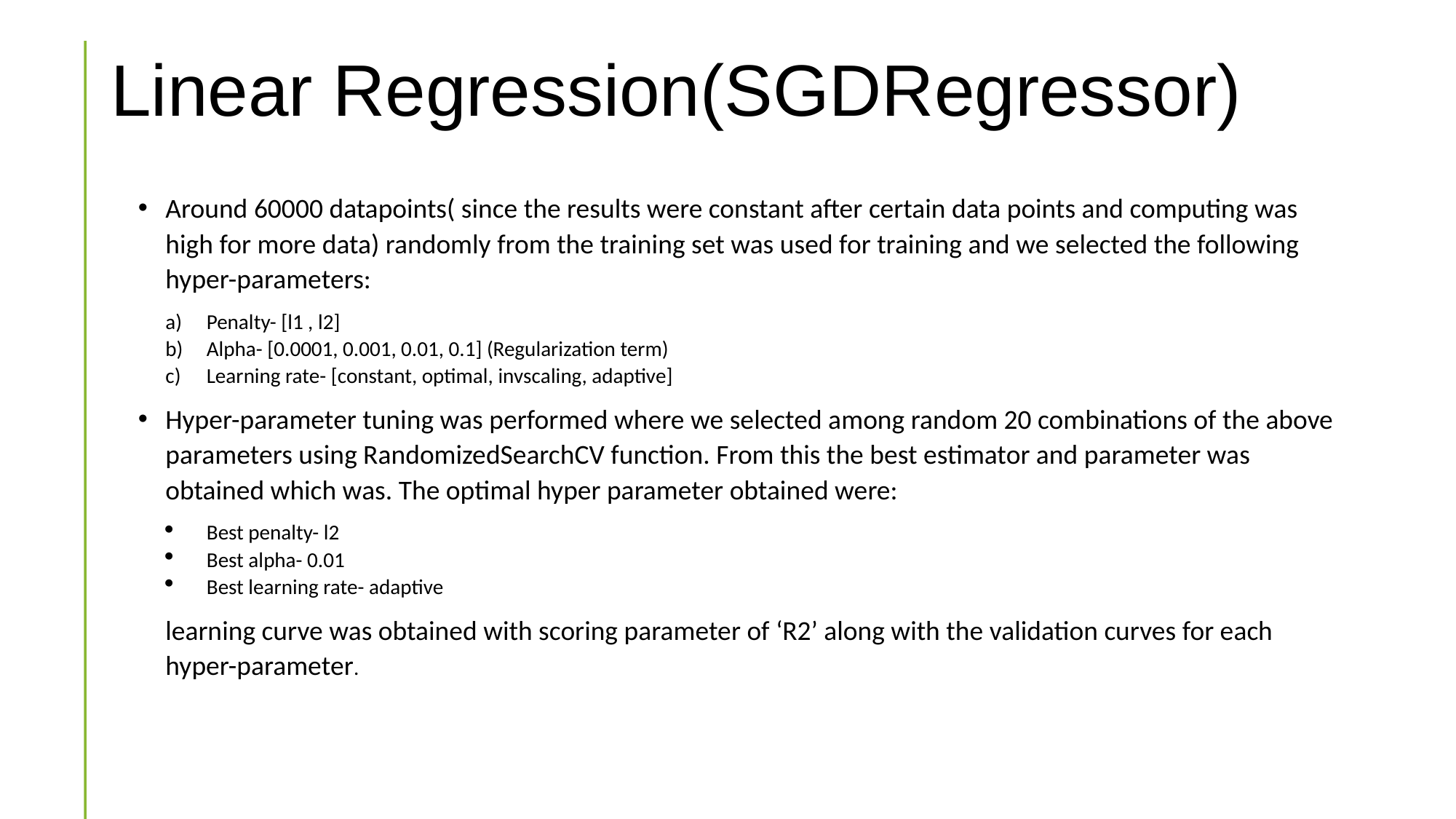

# Linear Regression(SGDRegressor)
Around 60000 datapoints( since the results were constant after certain data points and computing was high for more data) randomly from the training set was used for training and we selected the following hyper-parameters:
Penalty- [l1 , l2]
Alpha- [0.0001, 0.001, 0.01, 0.1] (Regularization term)
Learning rate- [constant, optimal, invscaling, adaptive]
Hyper-parameter tuning was performed where we selected among random 20 combinations of the above parameters using RandomizedSearchCV function. From this the best estimator and parameter was obtained which was. The optimal hyper parameter obtained were:
Best penalty- l2
Best alpha- 0.01
Best learning rate- adaptive
learning curve was obtained with scoring parameter of ‘R2’ along with the validation curves for each hyper-parameter.